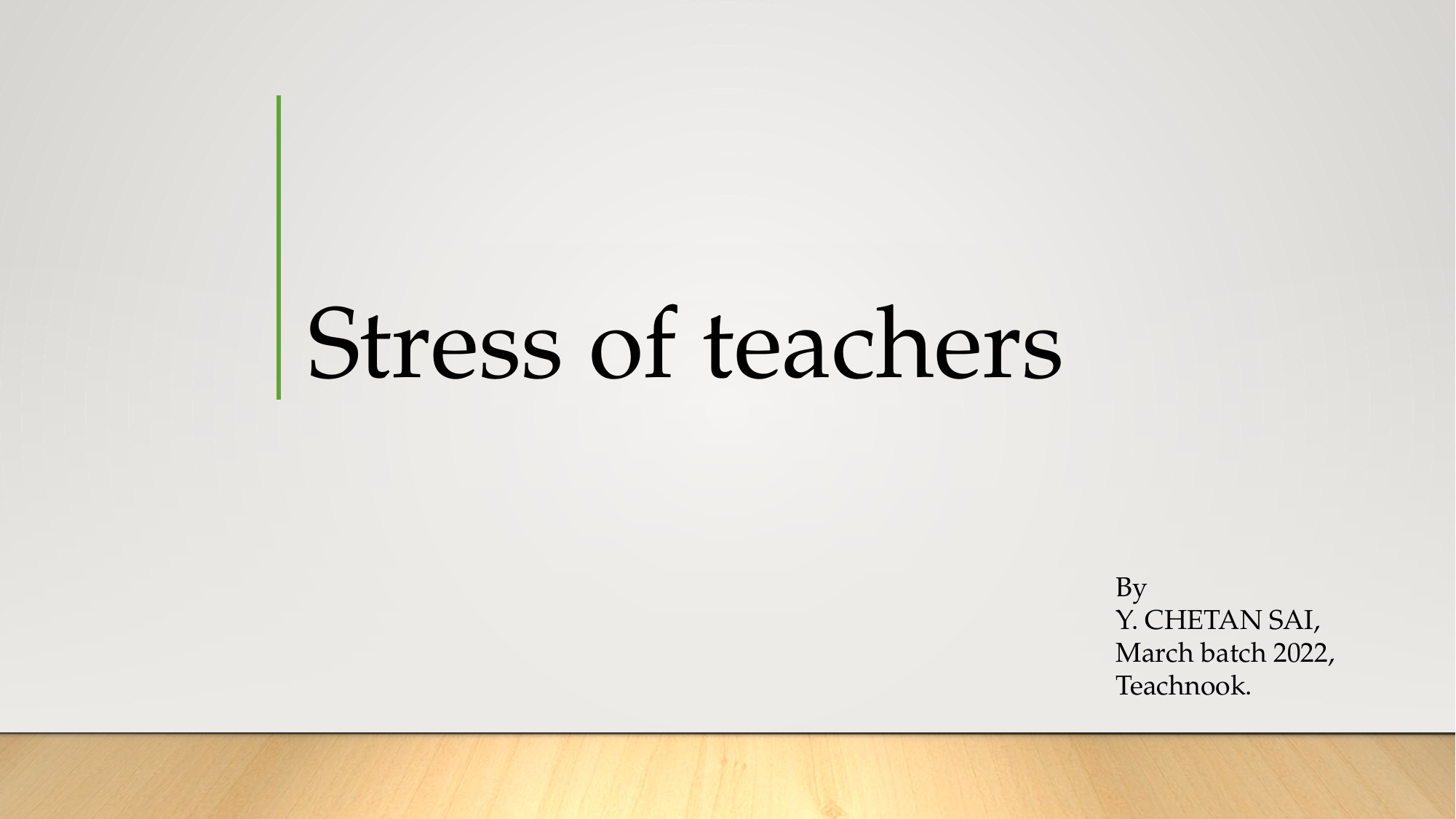

# Stress of teachers
By
Y. CHETAN SAI,
March batch 2022,
Teachnook.